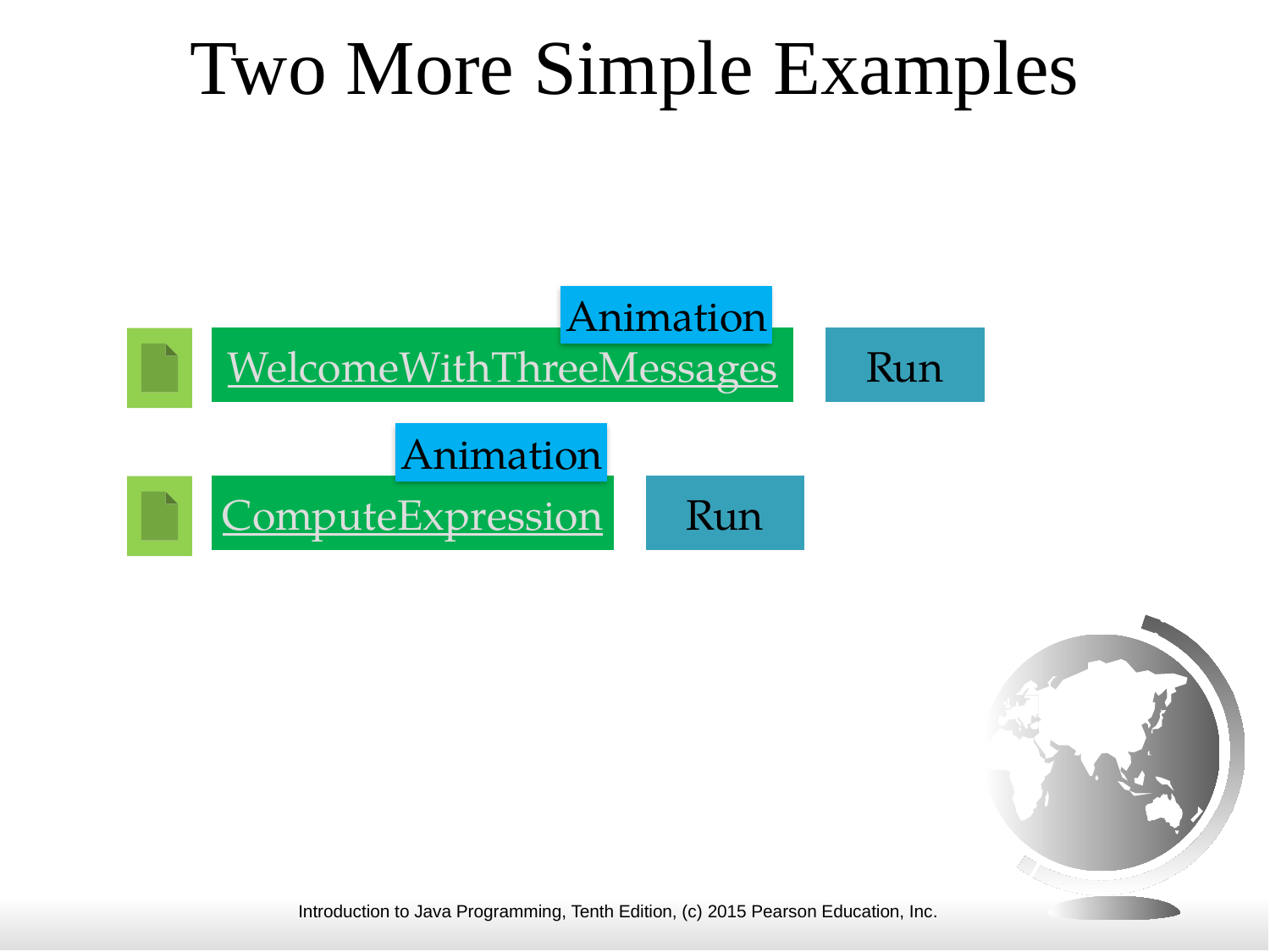

# Two More Simple Examples
Animation

WelcomeWithThreeMessages
Run
Animation

ComputeExpression
Run
46